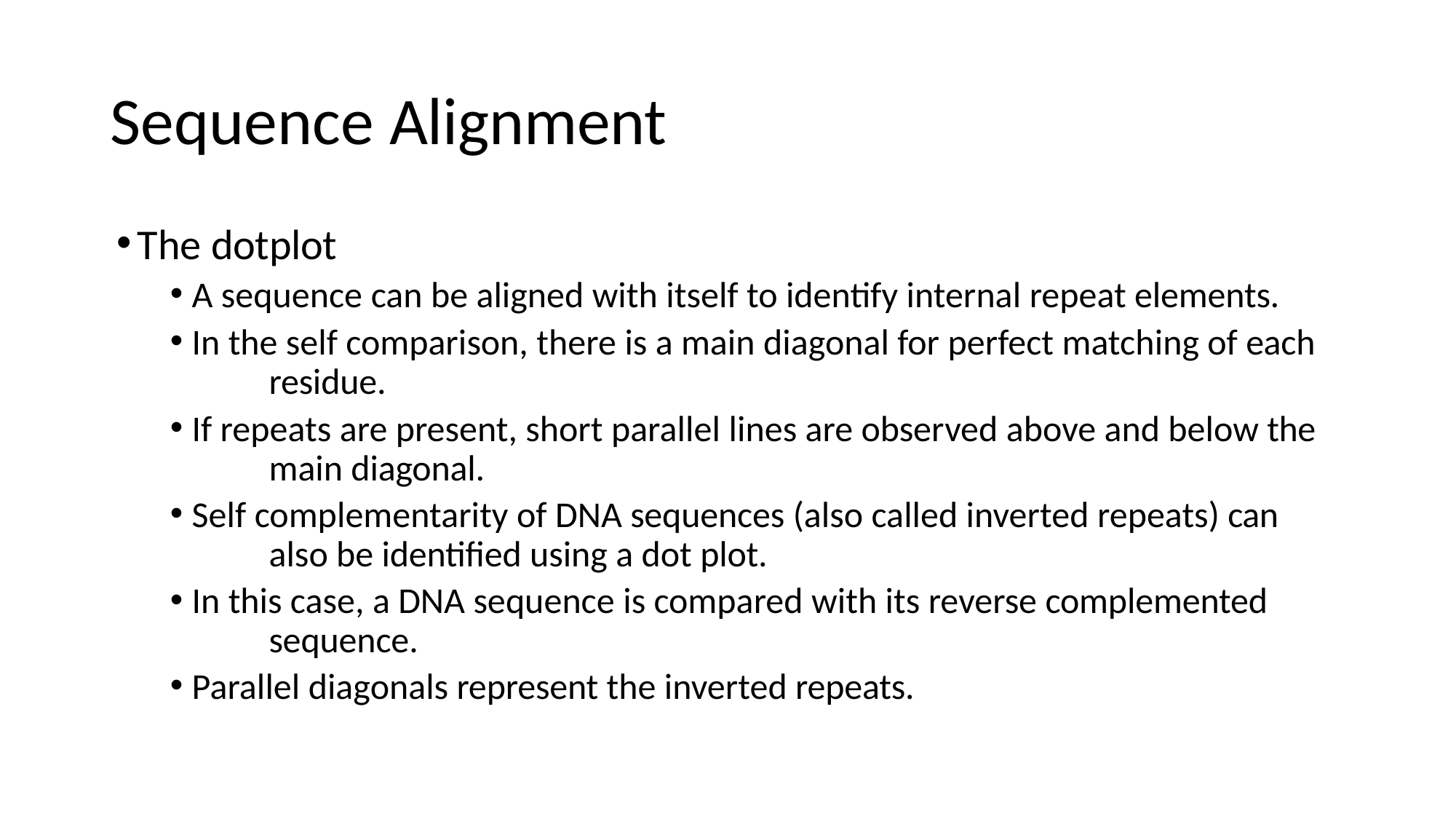

# Sequence Alignment
The dotplot
A sequence can be aligned with itself to identify internal repeat elements.
In the self comparison, there is a main diagonal for perfect matching of each 	residue.
If repeats are present, short parallel lines are observed above and below the 	main diagonal.
Self complementarity of DNA sequences (also called inverted repeats) can 	also be identified using a dot plot.
In this case, a DNA sequence is compared with its reverse complemented 	sequence.
Parallel diagonals represent the inverted repeats.